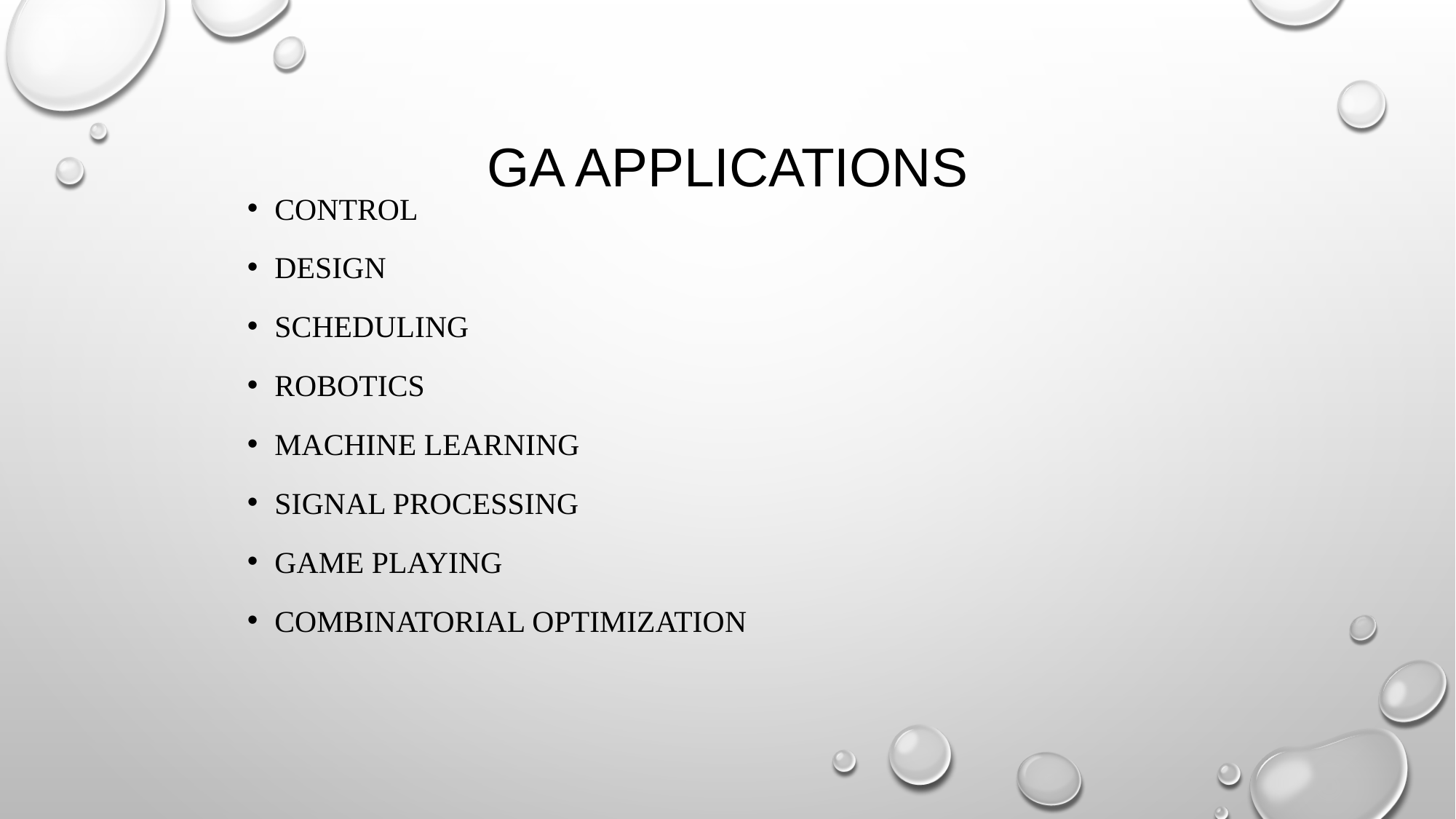

# GA Applications
Control
Design
Scheduling
Robotics
Machine Learning
Signal Processing
Game Playing
Combinatorial Optimization